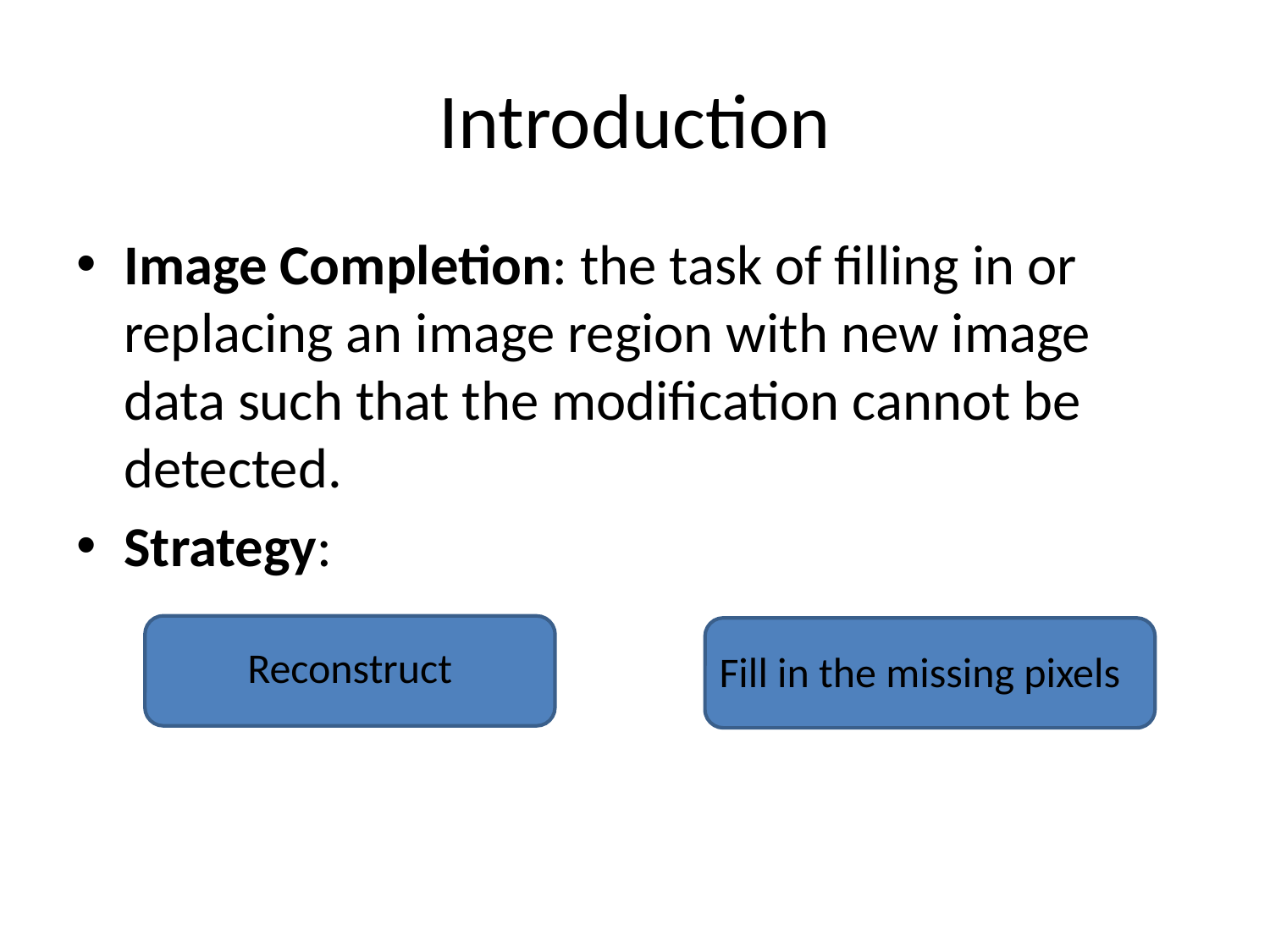

# Introduction
Image Completion: the task of filling in or replacing an image region with new image data such that the modification cannot be detected.
Strategy:

Reconstruct
Fill in the missing pixels